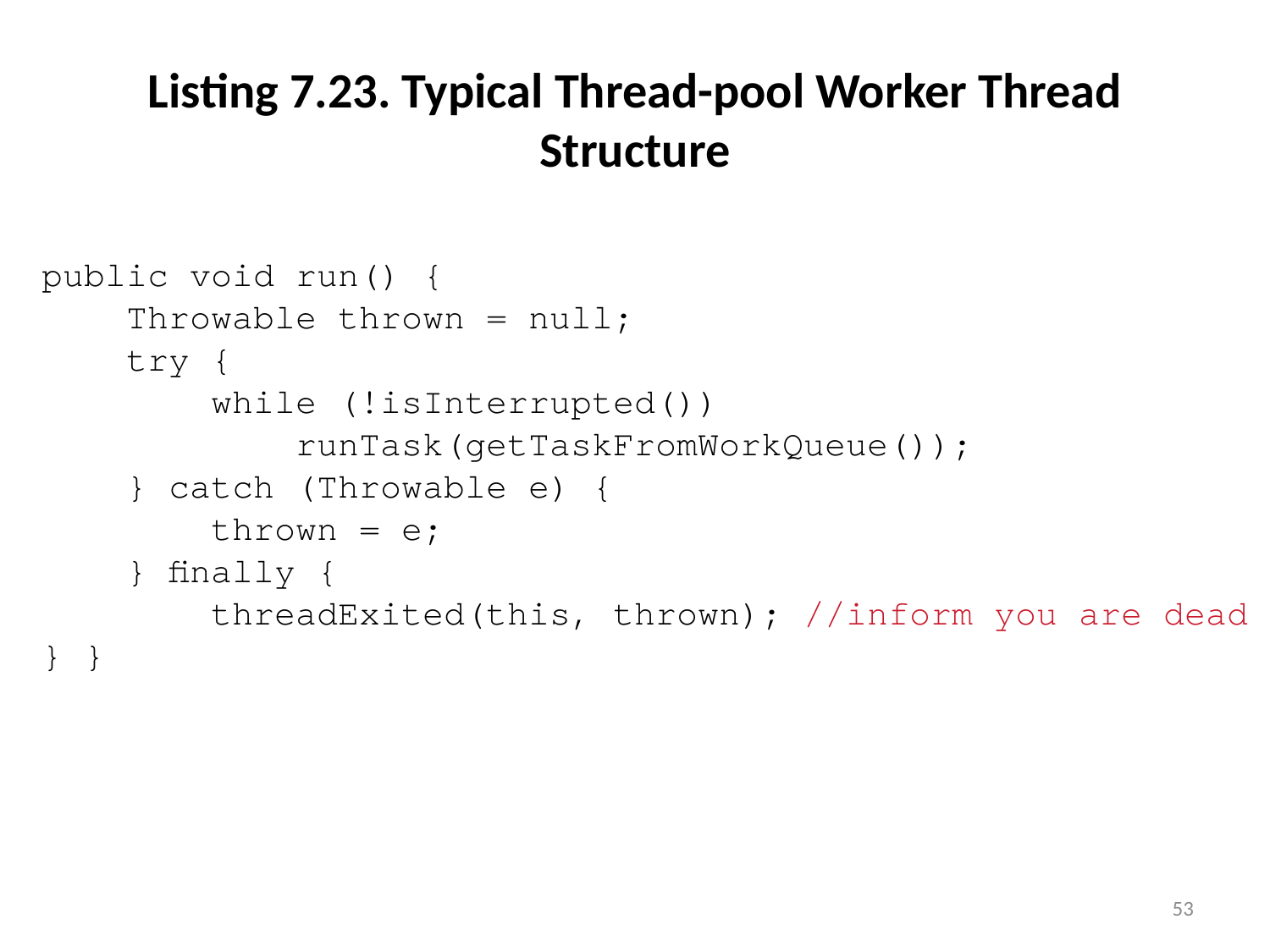

# Listing 7.23. Typical Thread-pool Worker Thread Structure
public void run() {
    Throwable thrown = null;
    try {
        while (!isInterrupted())
            runTask(getTaskFromWorkQueue());
    } catch (Throwable e) {
        thrown = e;
    } finally {
        threadExited(this, thrown); //inform you are dead
} }
53